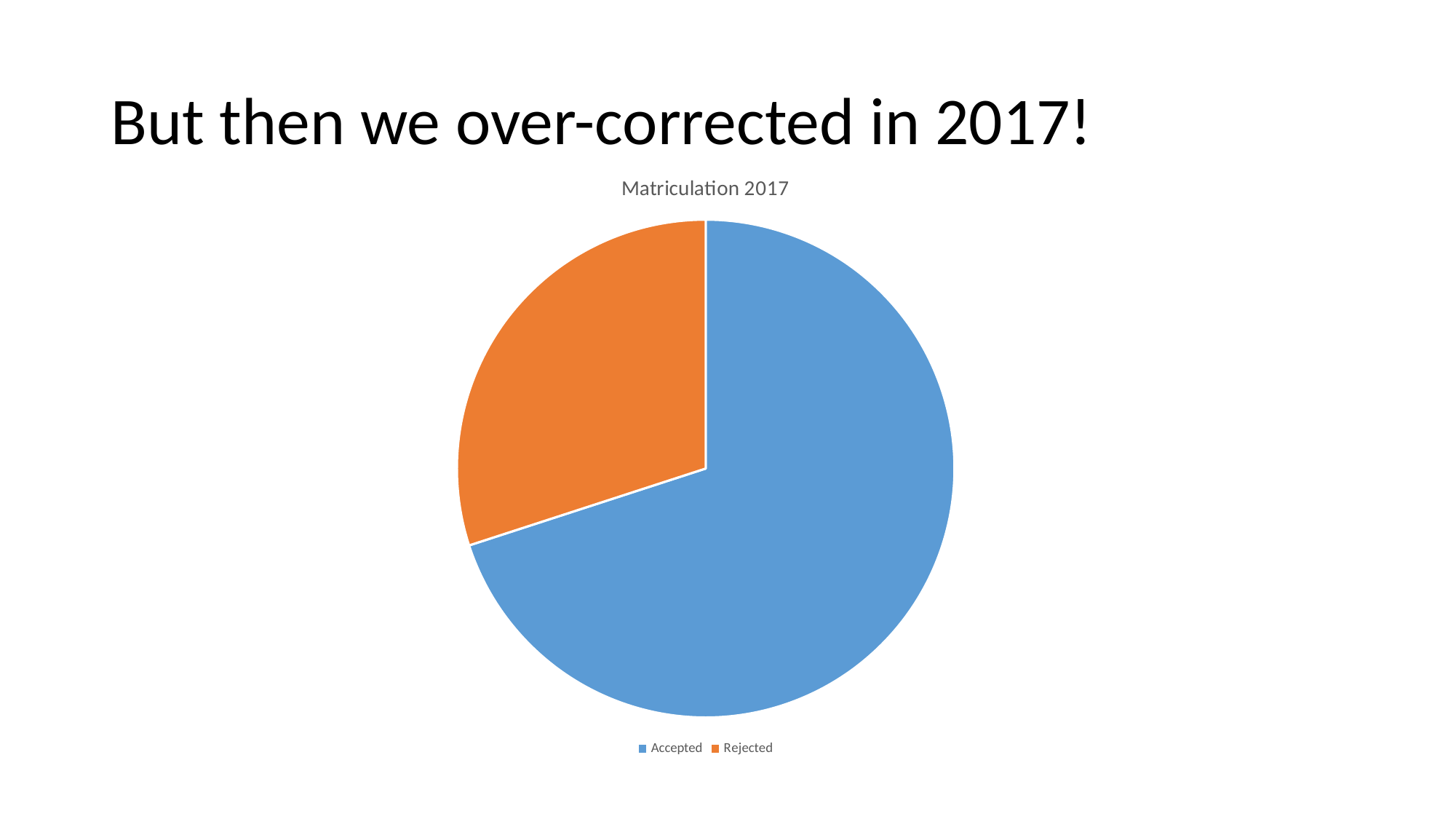

# But then we over-corrected in 2017!

### Chart: Matriculation 2017

| Category |  |
|---|---|
| Accepted | 7.0 |
| Rejected | 3.0 |

### Chart: Matriculation 2016

| Category |
|---|